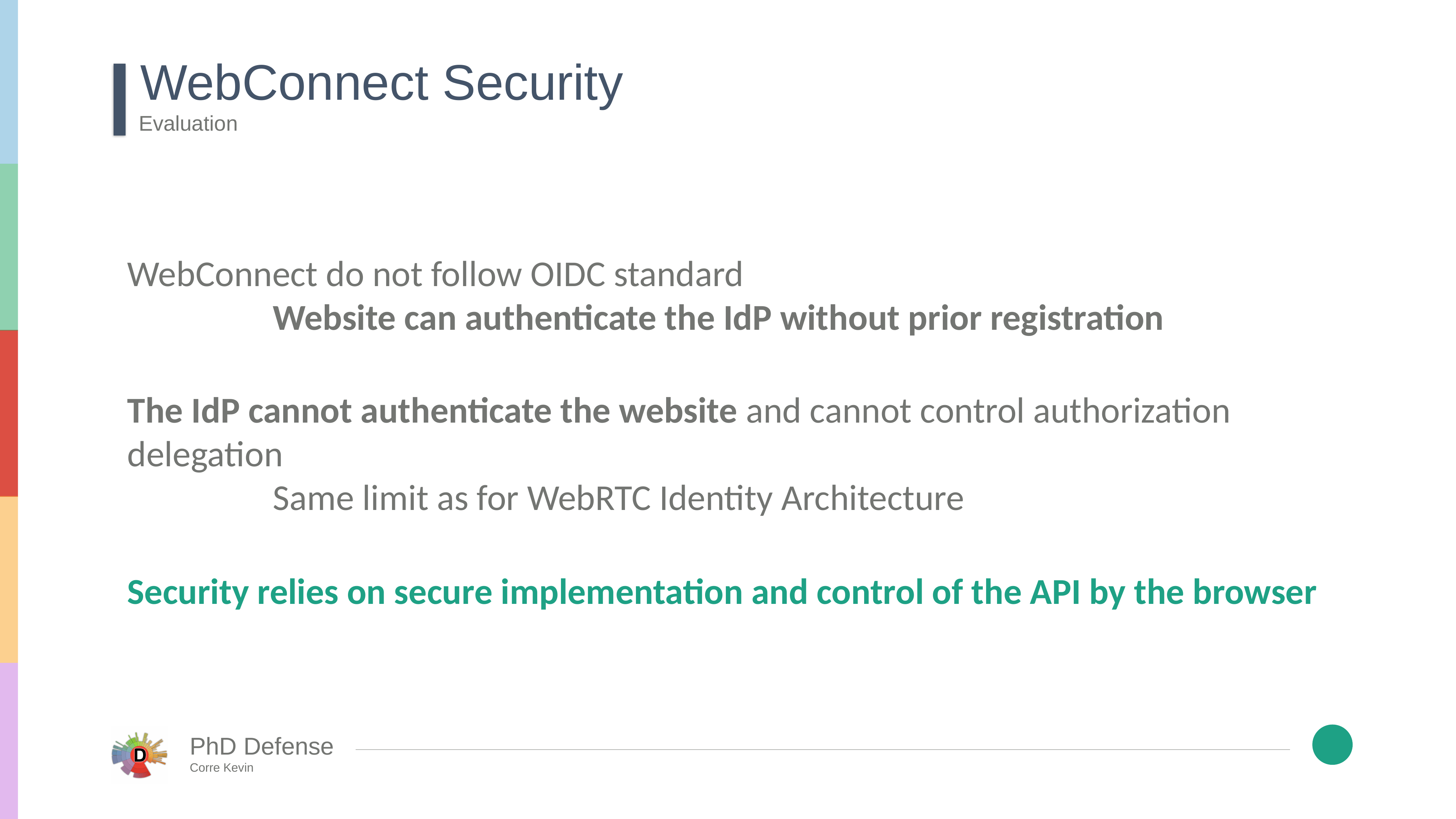

WebConnect Security

Evaluation

WebConnect do not follow OIDC standard
Website can authenticate the IdP without prior registration

The IdP cannot authenticate the website and cannot control authorization delegation
Same limit as for WebRTC Identity Architecture

Security relies on secure implementation and control of the API by the browser

36